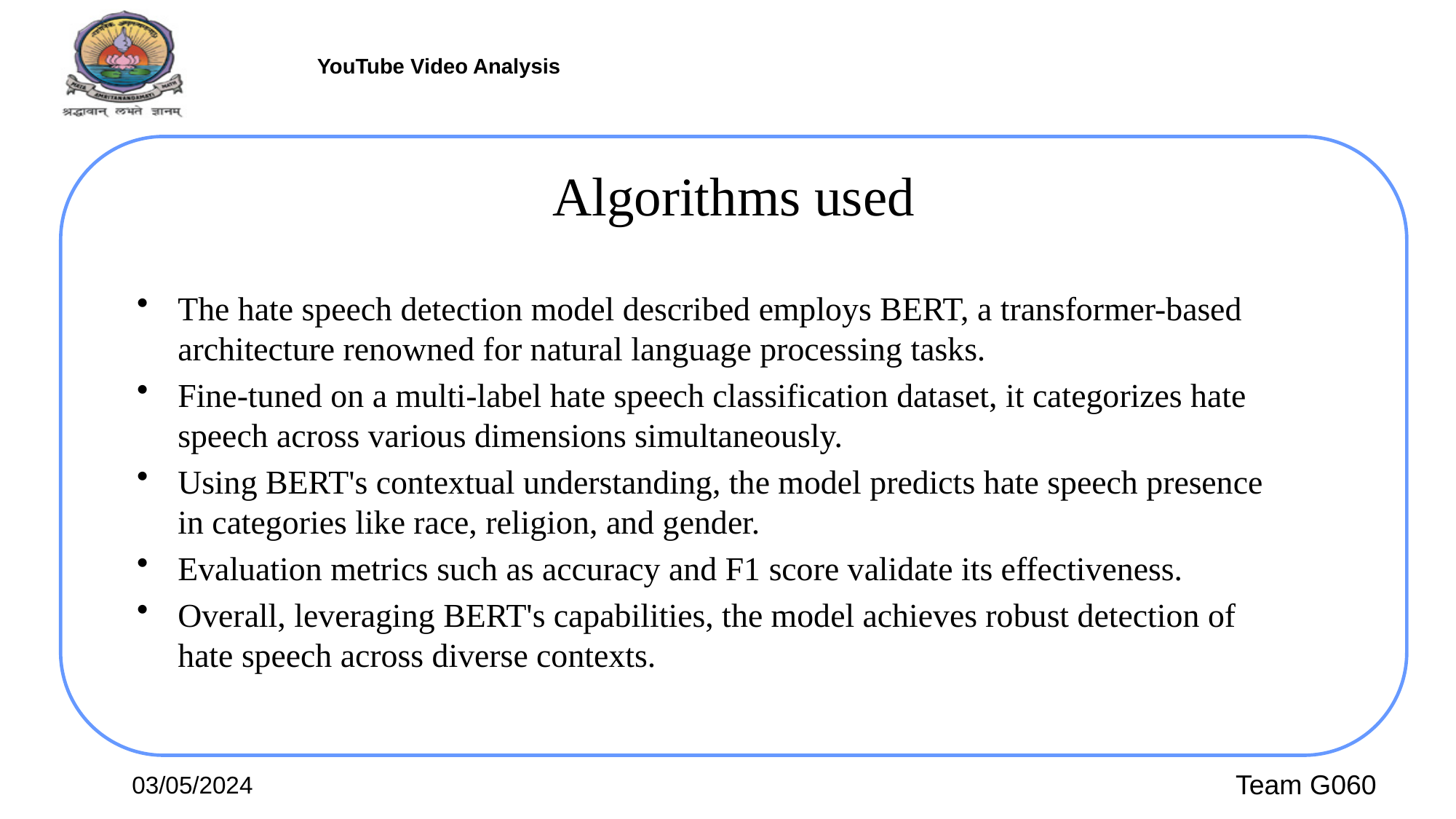

# Algorithms used
The hate speech detection model described employs BERT, a transformer-based architecture renowned for natural language processing tasks.
Fine-tuned on a multi-label hate speech classification dataset, it categorizes hate speech across various dimensions simultaneously.
Using BERT's contextual understanding, the model predicts hate speech presence in categories like race, religion, and gender.
Evaluation metrics such as accuracy and F1 score validate its effectiveness.
Overall, leveraging BERT's capabilities, the model achieves robust detection of hate speech across diverse contexts.